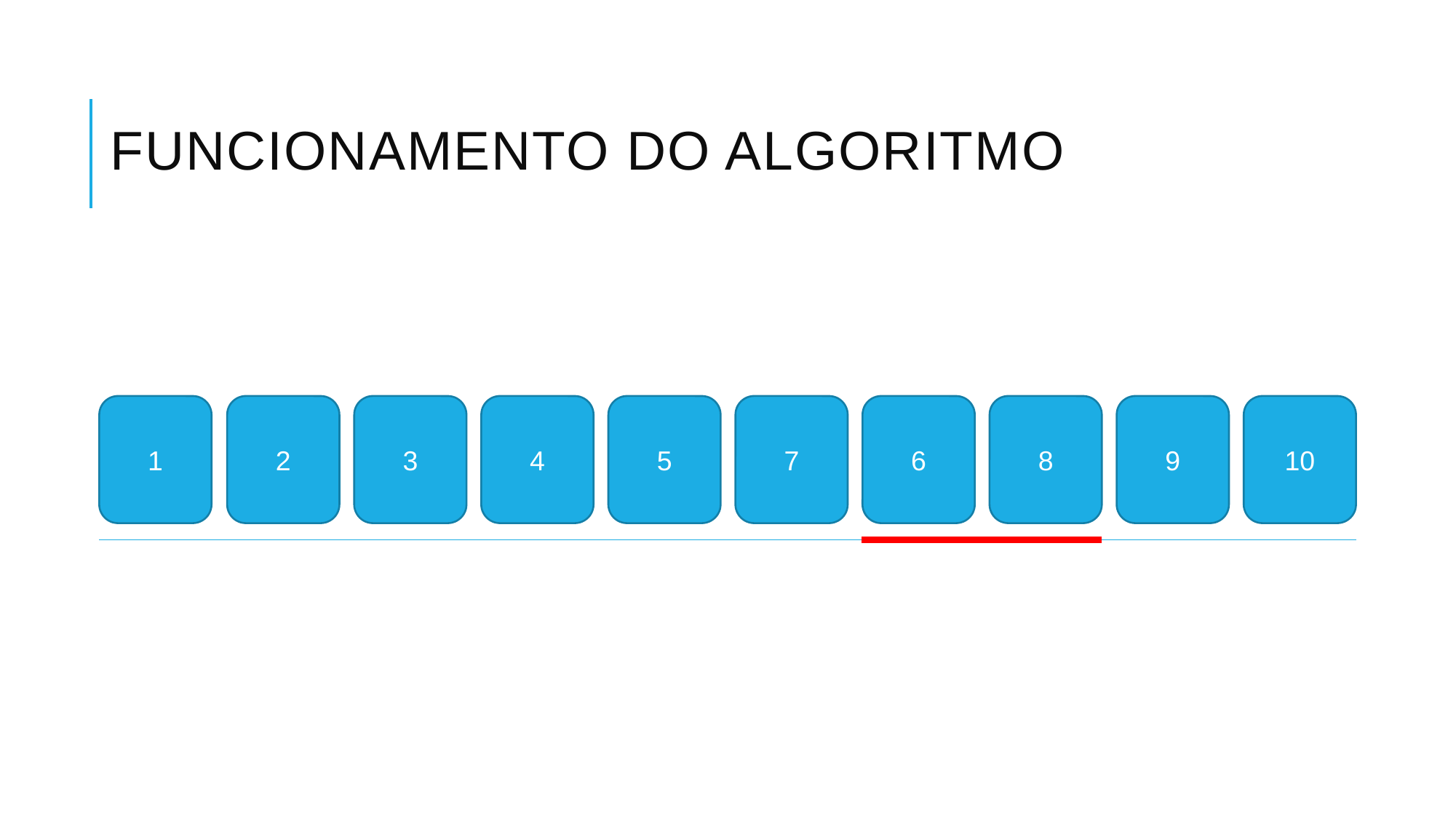

# Funcionamento do algoritmo
1
10
5
7
6
3
4
9
2
8